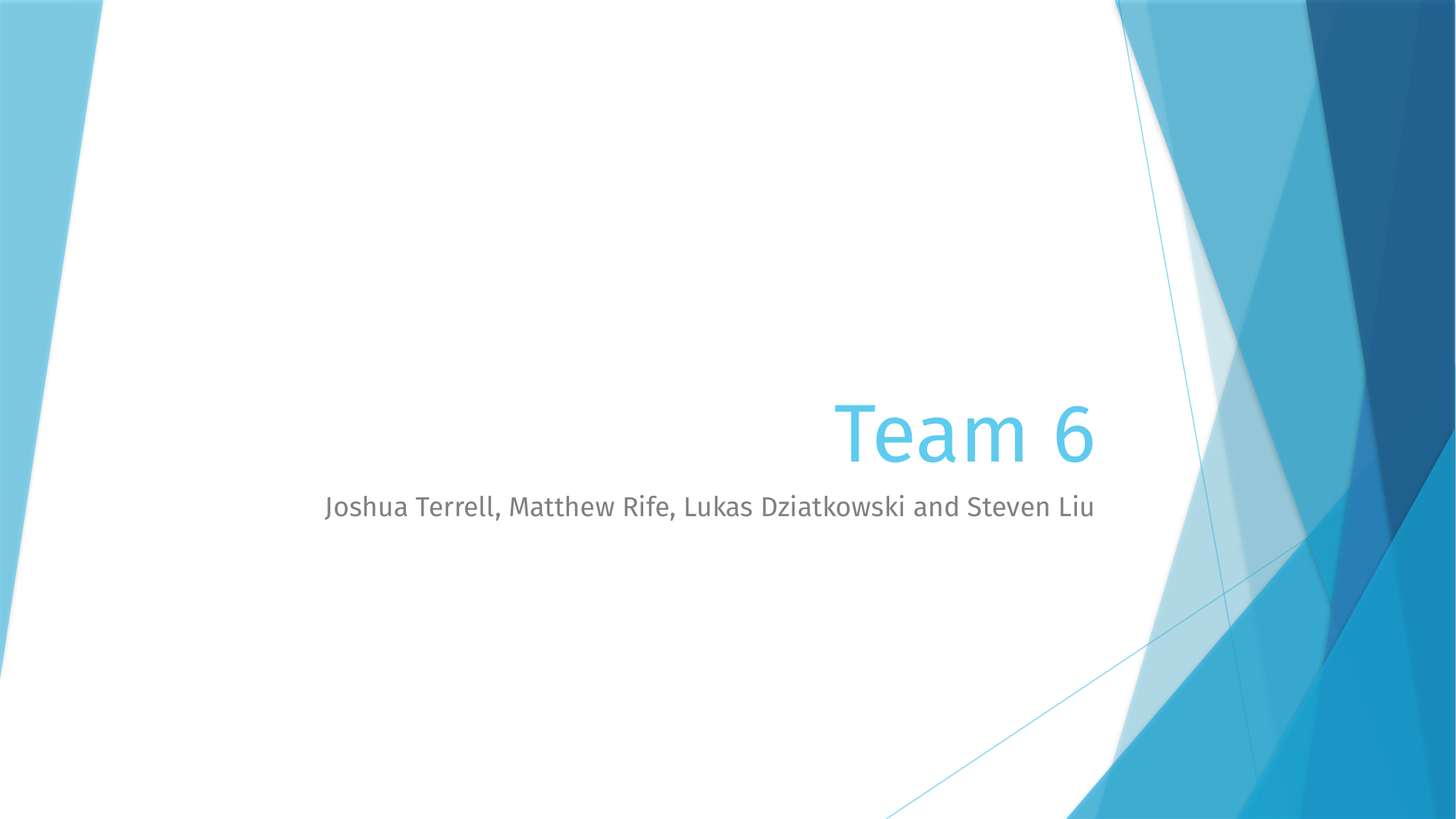

# Team 6
Joshua Terrell, Matthew Rife, Lukas Dziatkowski and Steven Liu